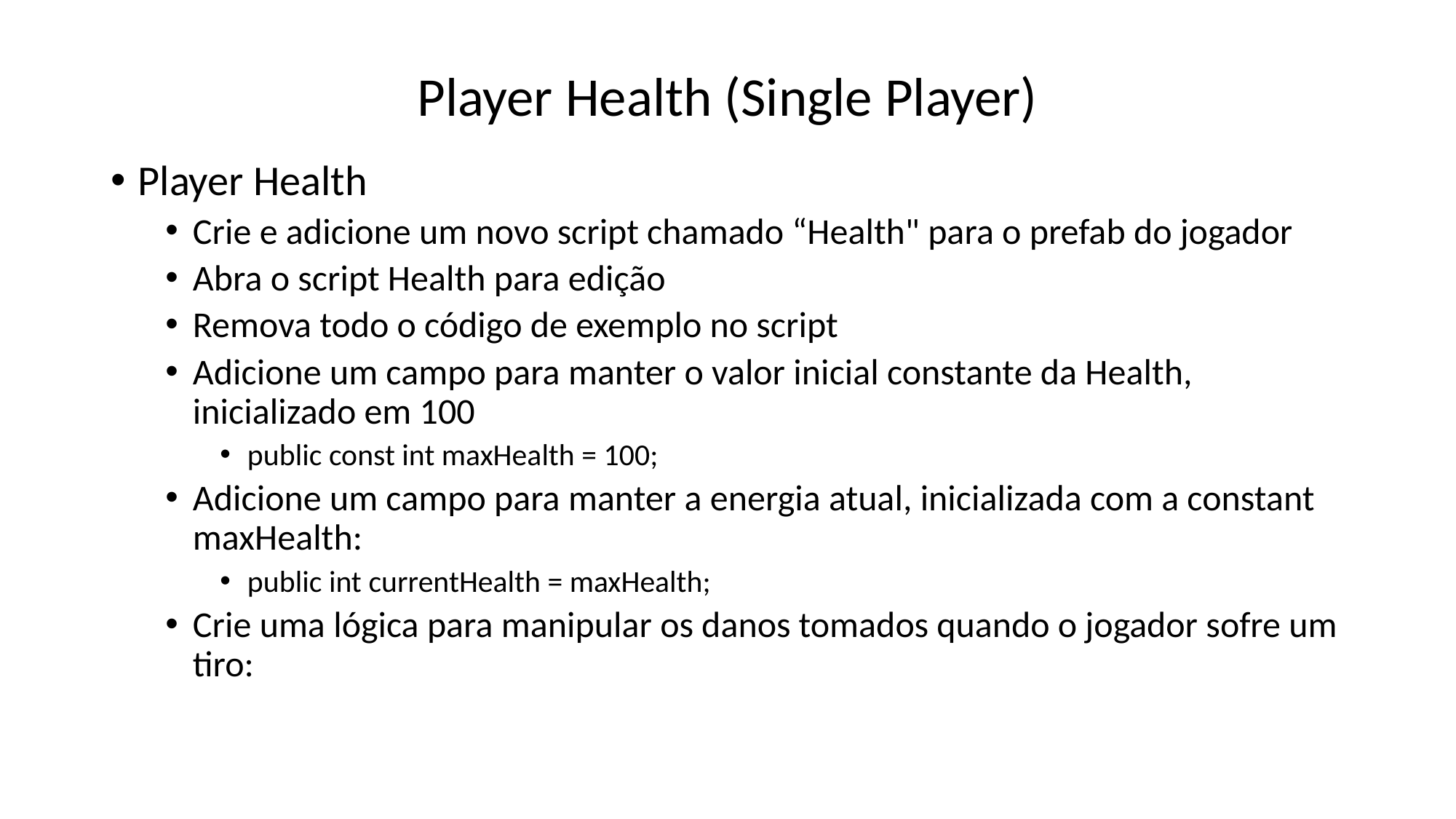

# Player Health (Single Player)
Player Health
Crie e adicione um novo script chamado “Health" para o prefab do jogador
Abra o script Health para edição
Remova todo o código de exemplo no script
Adicione um campo para manter o valor inicial constante da Health, inicializado em 100
public const int maxHealth = 100;
Adicione um campo para manter a energia atual, inicializada com a constant maxHealth:
public int currentHealth = maxHealth;
Crie uma lógica para manipular os danos tomados quando o jogador sofre um tiro: